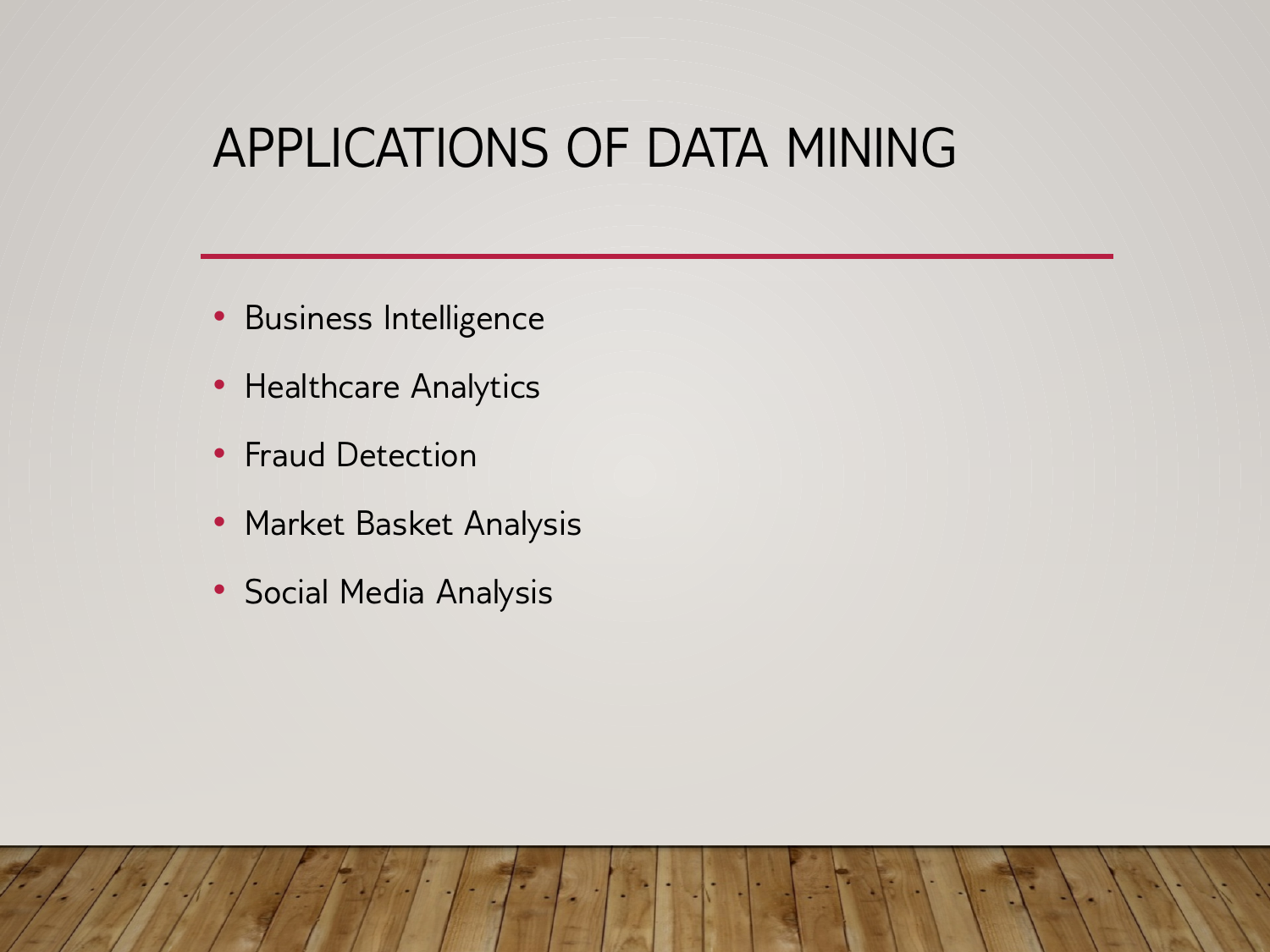

# Applications of Data Mining
Business Intelligence
Healthcare Analytics
Fraud Detection
Market Basket Analysis
Social Media Analysis